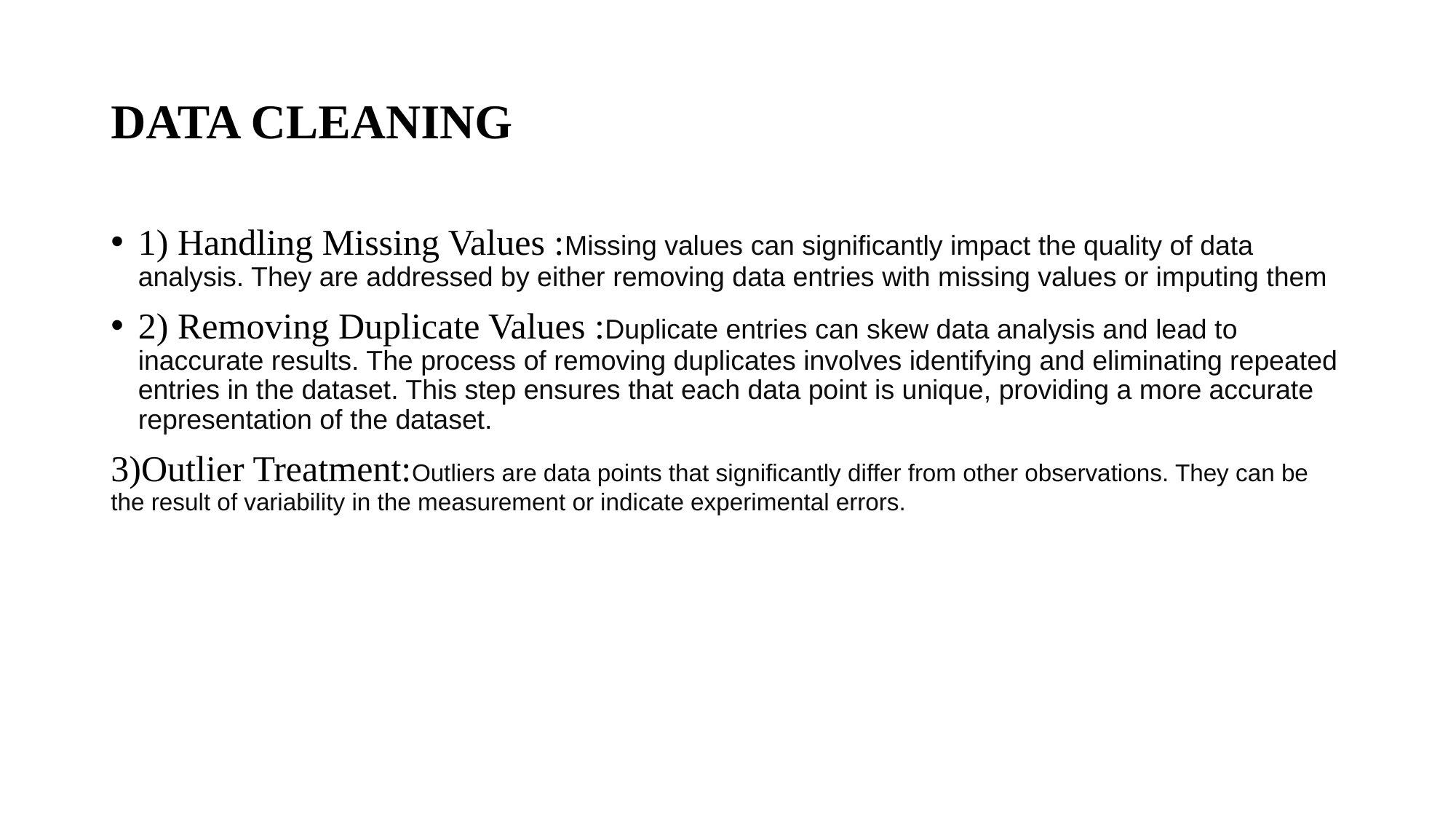

# DATA CLEANING
1) Handling Missing Values :Missing values can significantly impact the quality of data analysis. They are addressed by either removing data entries with missing values or imputing them
2) Removing Duplicate Values :Duplicate entries can skew data analysis and lead to inaccurate results. The process of removing duplicates involves identifying and eliminating repeated entries in the dataset. This step ensures that each data point is unique, providing a more accurate representation of the dataset.
3)Outlier Treatment:Outliers are data points that significantly differ from other observations. They can be the result of variability in the measurement or indicate experimental errors.